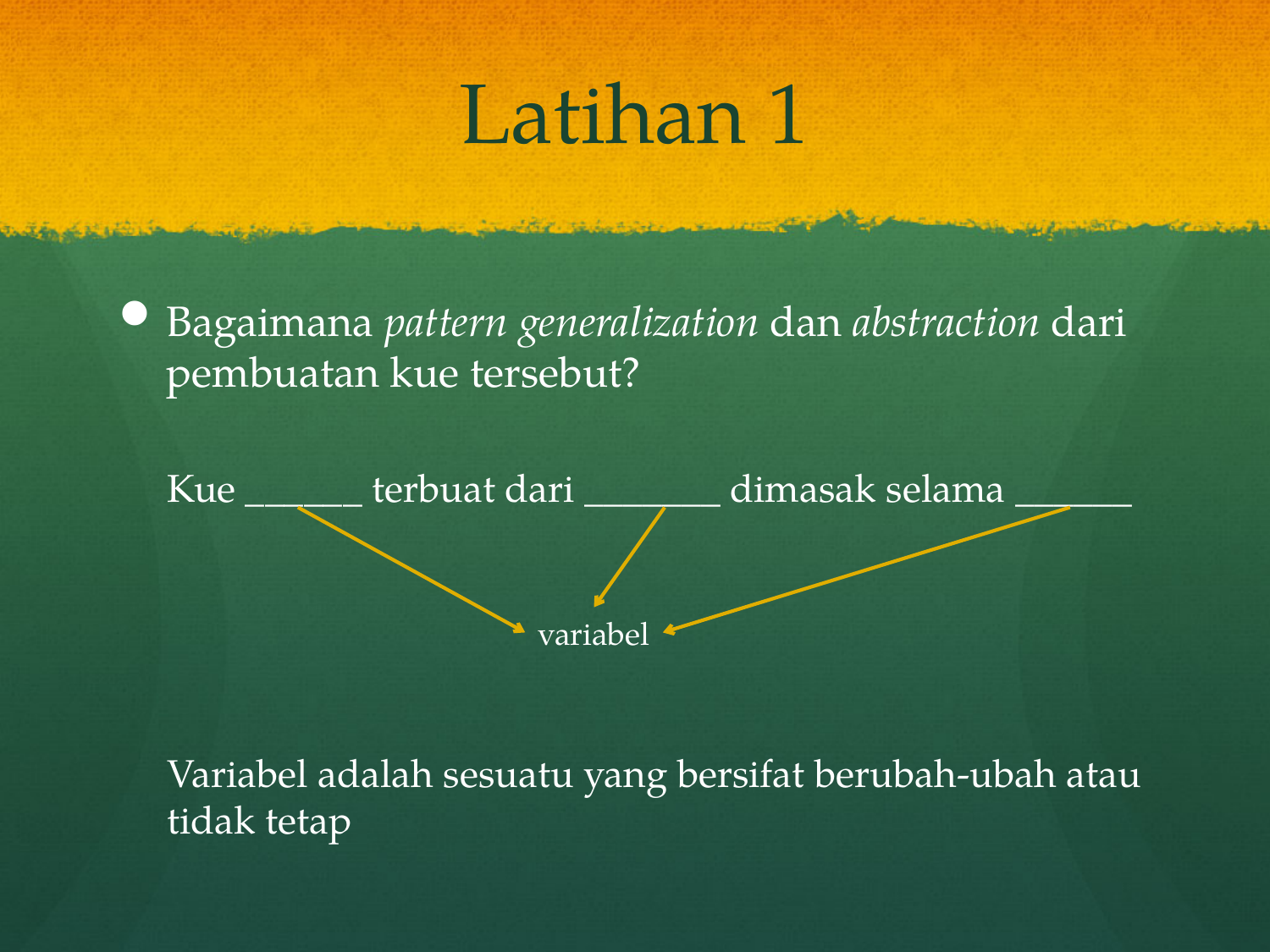

# Latihan 1
Bagaimana pattern generalization dan abstraction dari pembuatan kue tersebut?

Kue ______ terbuat dari _______ dimasak selama ______

Variabel adalah sesuatu yang bersifat berubah-ubah atau tidak tetap
variabel